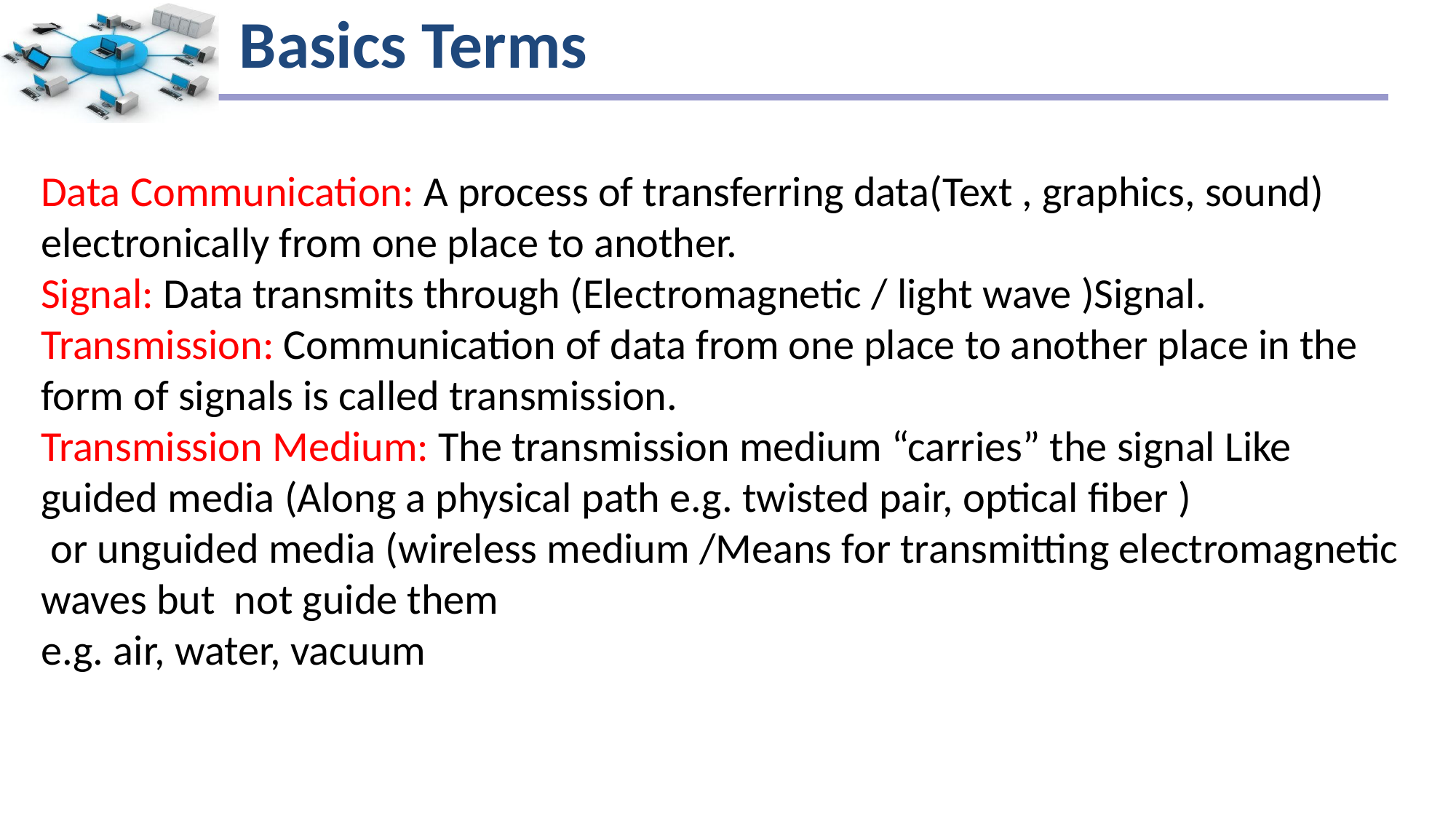

# Basics Terms
Data Communication: A process of transferring data(Text , graphics, sound) electronically from one place to another.
Signal: Data transmits through (Electromagnetic / light wave )Signal.
Transmission: Communication of data from one place to another place in the form of signals is called transmission.
Transmission Medium: The transmission medium “carries” the signal Like guided media (Along a physical path e.g. twisted pair, optical fiber )
 or unguided media (wireless medium /Means for transmitting electromagnetic waves but  not guide them
e.g. air, water, vacuum